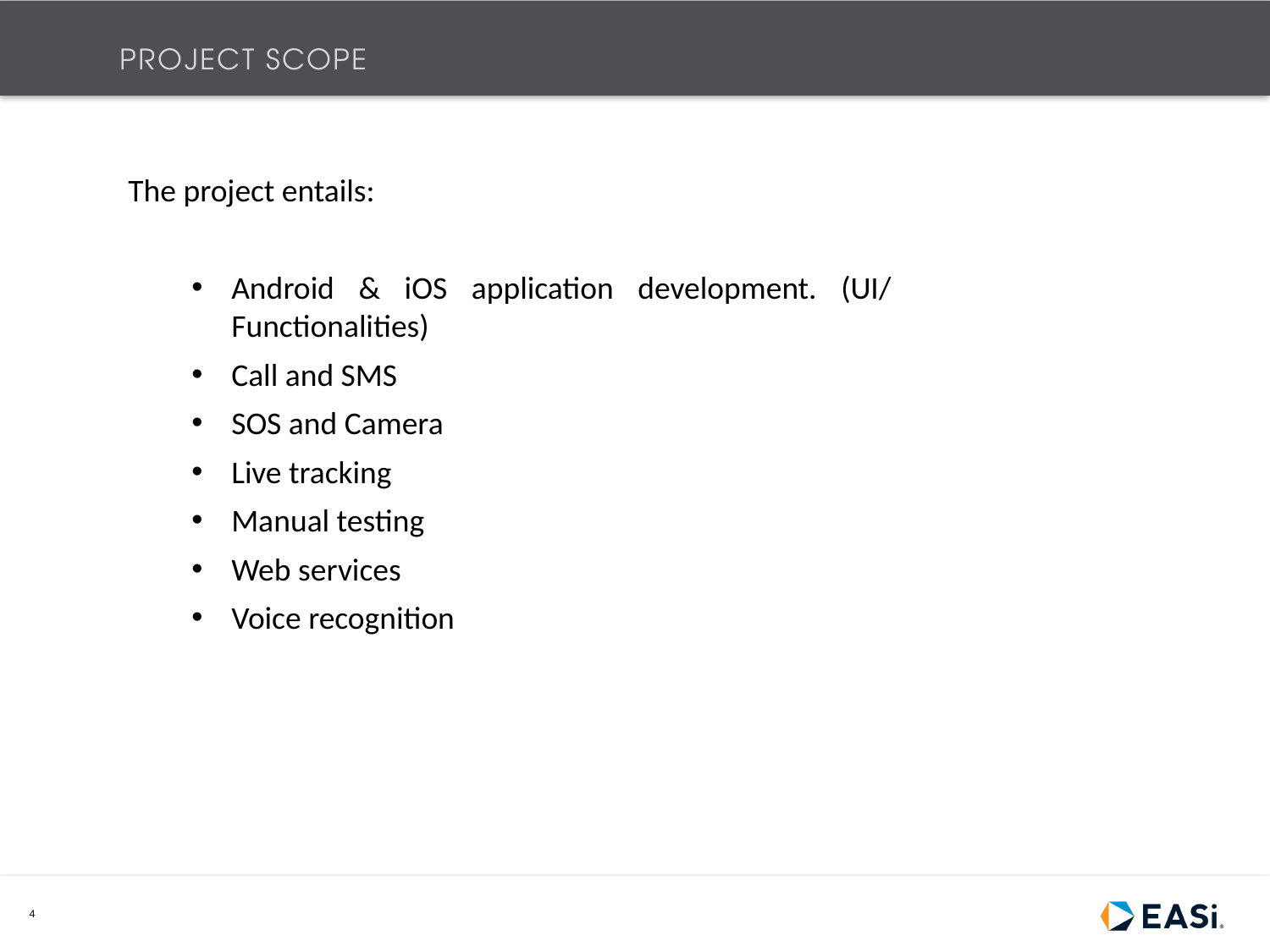

# Project Scope
The project entails:

Android & iOS application development. (UI/ Functionalities)
Call and SMS
SOS and Camera
Live tracking
Manual testing
Web services
Voice recognition
4